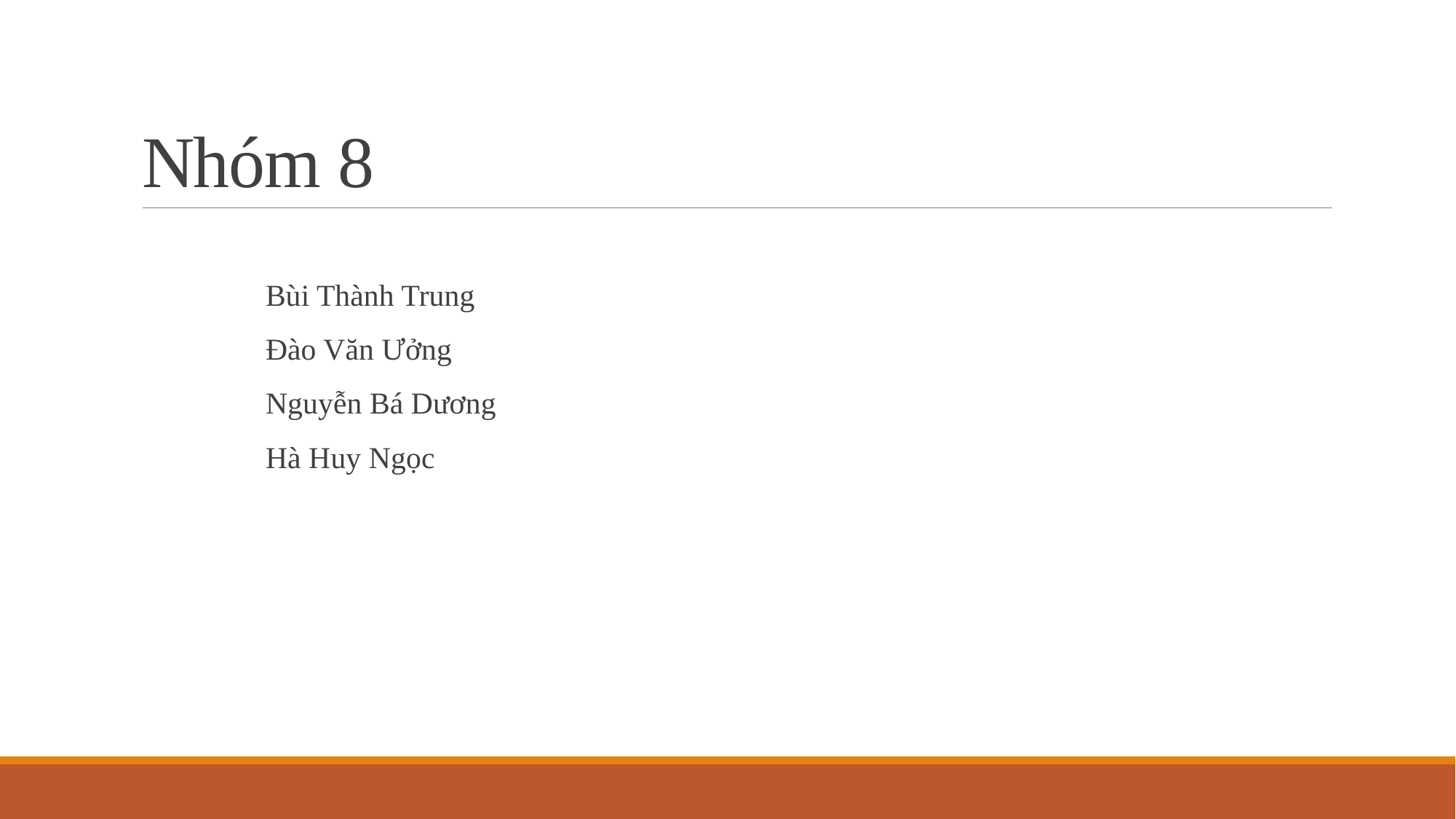

# Nhóm 8
Bùi Thành Trung
Đào Văn Ưởng
Nguyễn Bá Dương
Hà Huy Ngọc